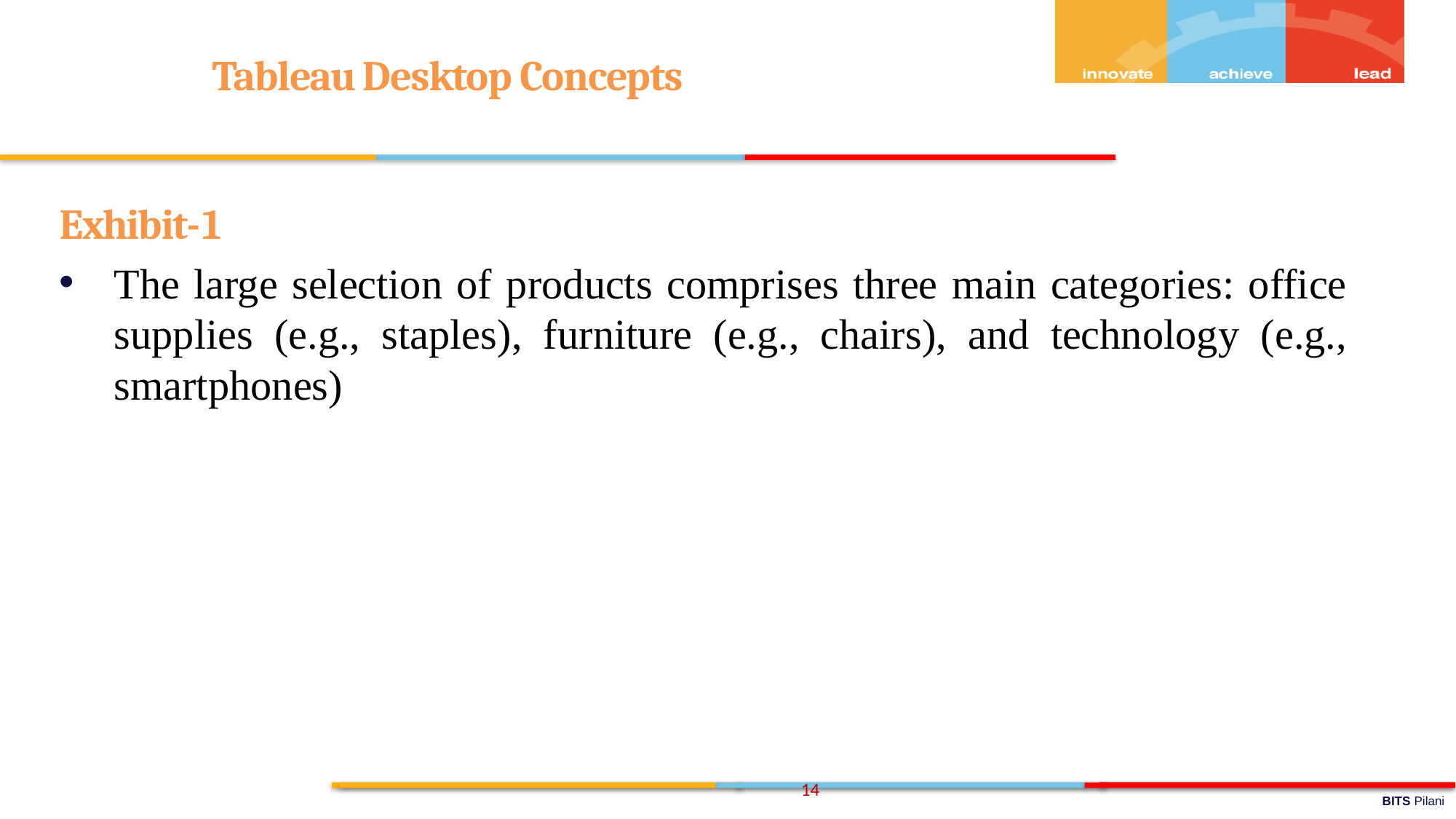

Tableau Desktop Concepts
Exhibit-1
The large selection of products comprises three main categories: office supplies (e.g., staples), furniture (e.g., chairs), and technology (e.g., smartphones)

14